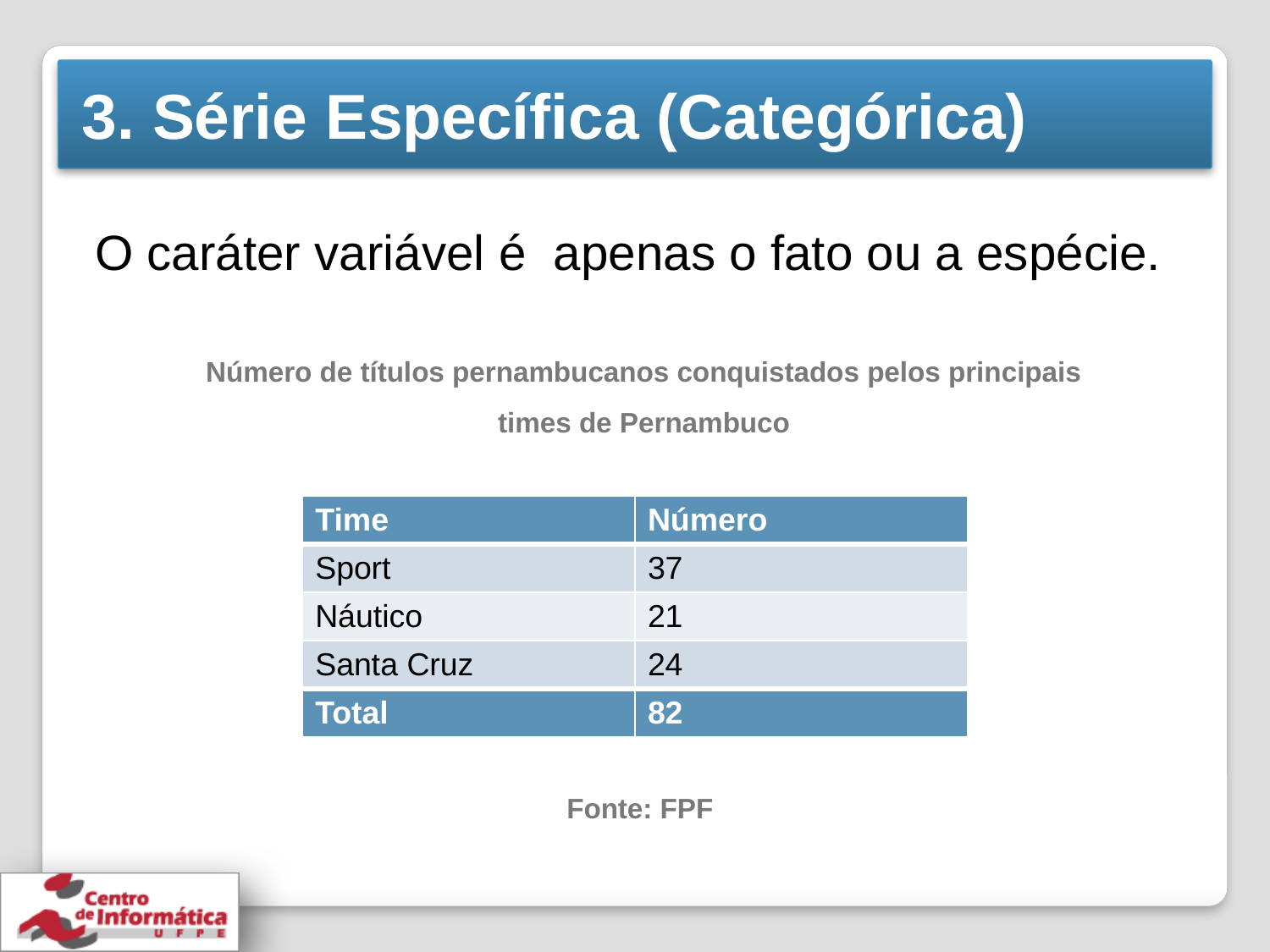

# 3. Série Específica (Categórica)
O caráter variável é  apenas o fato ou a espécie.

Número de títulos pernambucanos conquistados pelos principais times de Pernambuco

| Time | Número |
| --- | --- |
| Sport | 37 |
| Náutico | 21 |
| Santa Cruz | 24 |
| Total | 82 |
Fonte: FPF